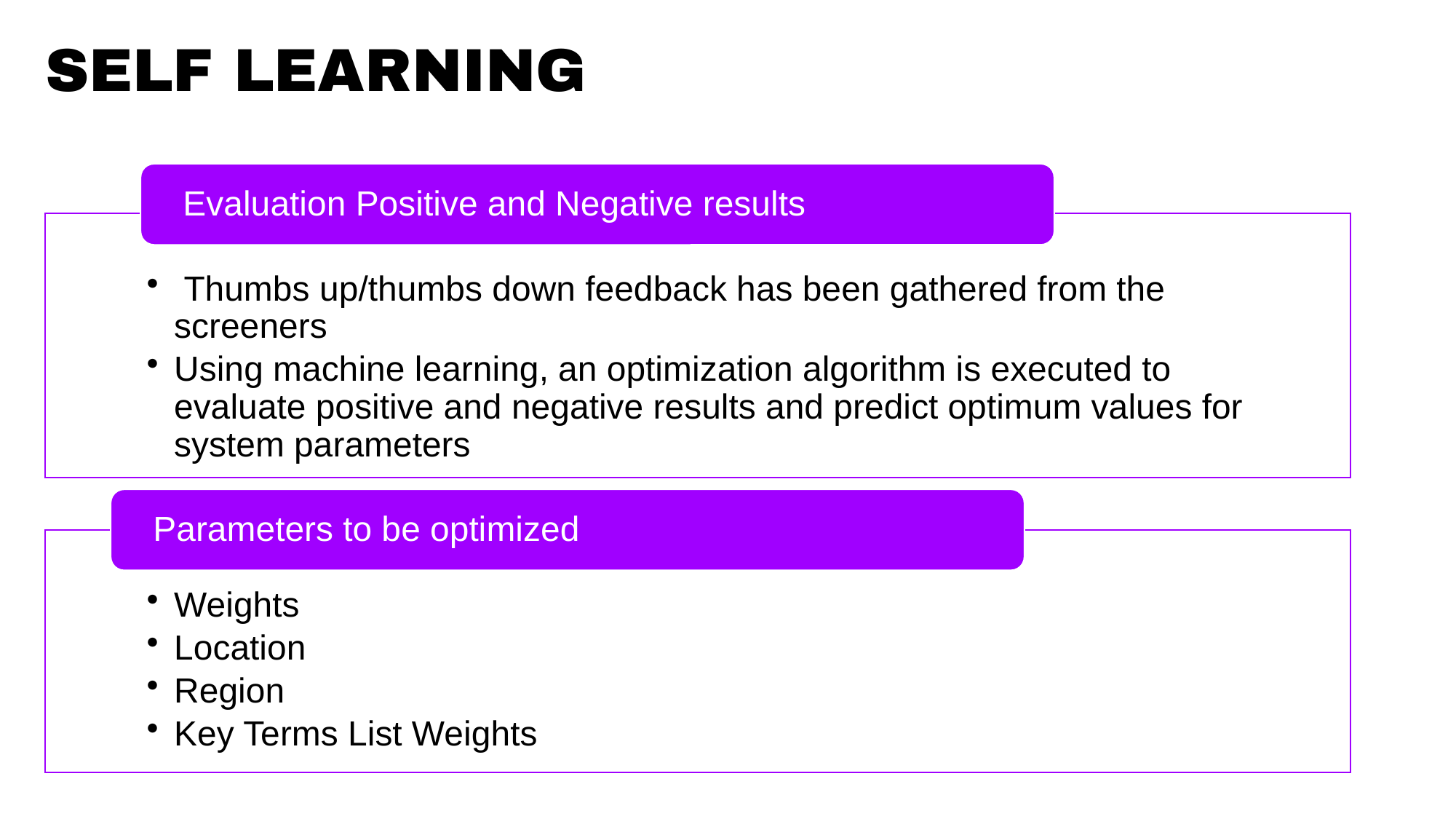

# Self learning
 Thumbs up/thumbs down feedback has been gathered from the screeners
Using machine learning, an optimization algorithm is executed to evaluate positive and negative results and predict optimum values for system parameters
Evaluation Positive and Negative results
Weights
Location
Region
Key Terms List Weights
Parameters to be optimized